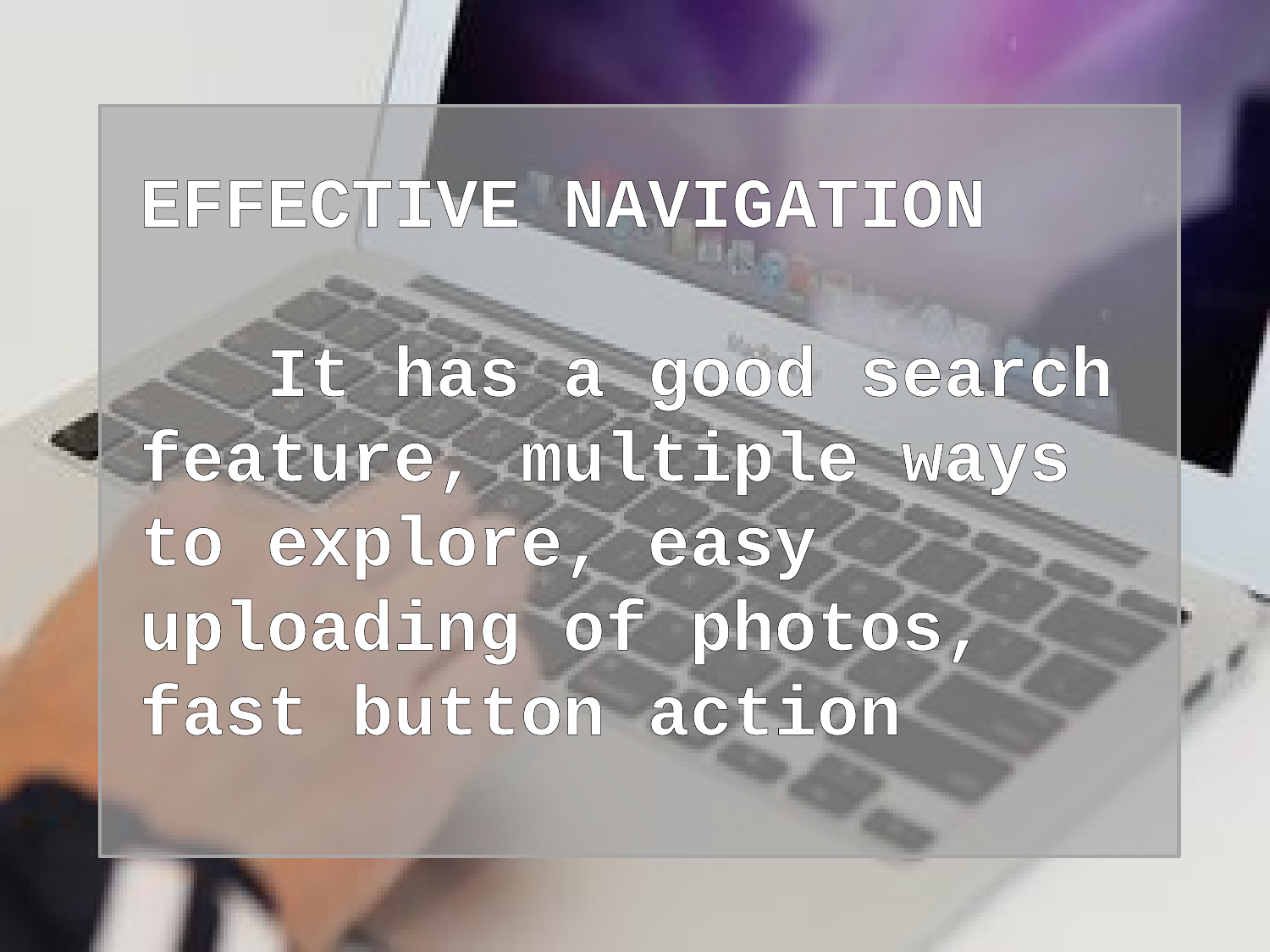

EFFECTIVE NAVIGATION

	It has a good search feature, multiple ways to explore, easy uploading of photos, fast button action